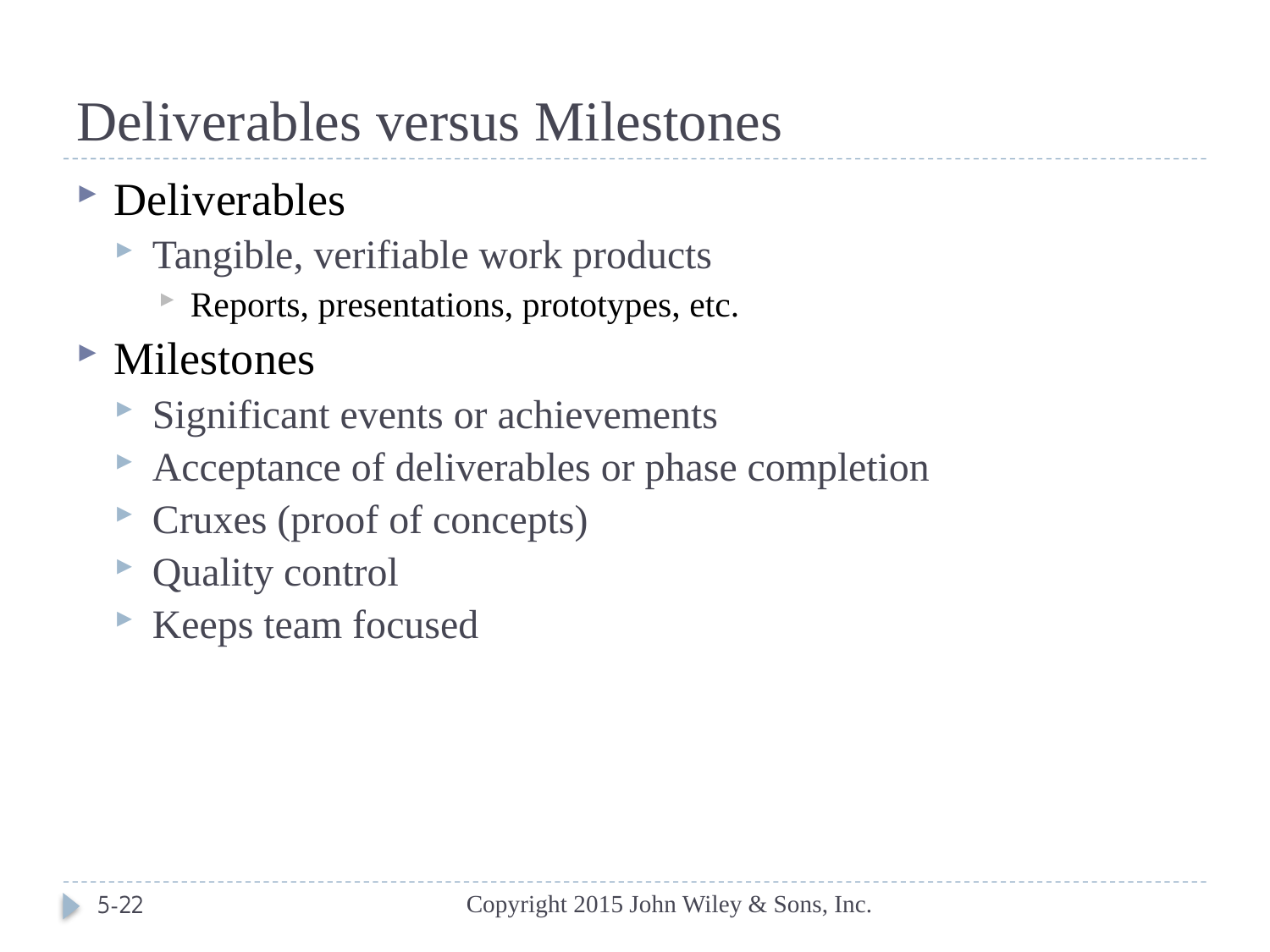

# Deliverables versus Milestones
Deliverables
Tangible, verifiable work products
Reports, presentations, prototypes, etc.
Milestones
Significant events or achievements
Acceptance of deliverables or phase completion
Cruxes (proof of concepts)
Quality control
Keeps team focused

Copyright 2015 John Wiley & Sons, Inc.
5-22